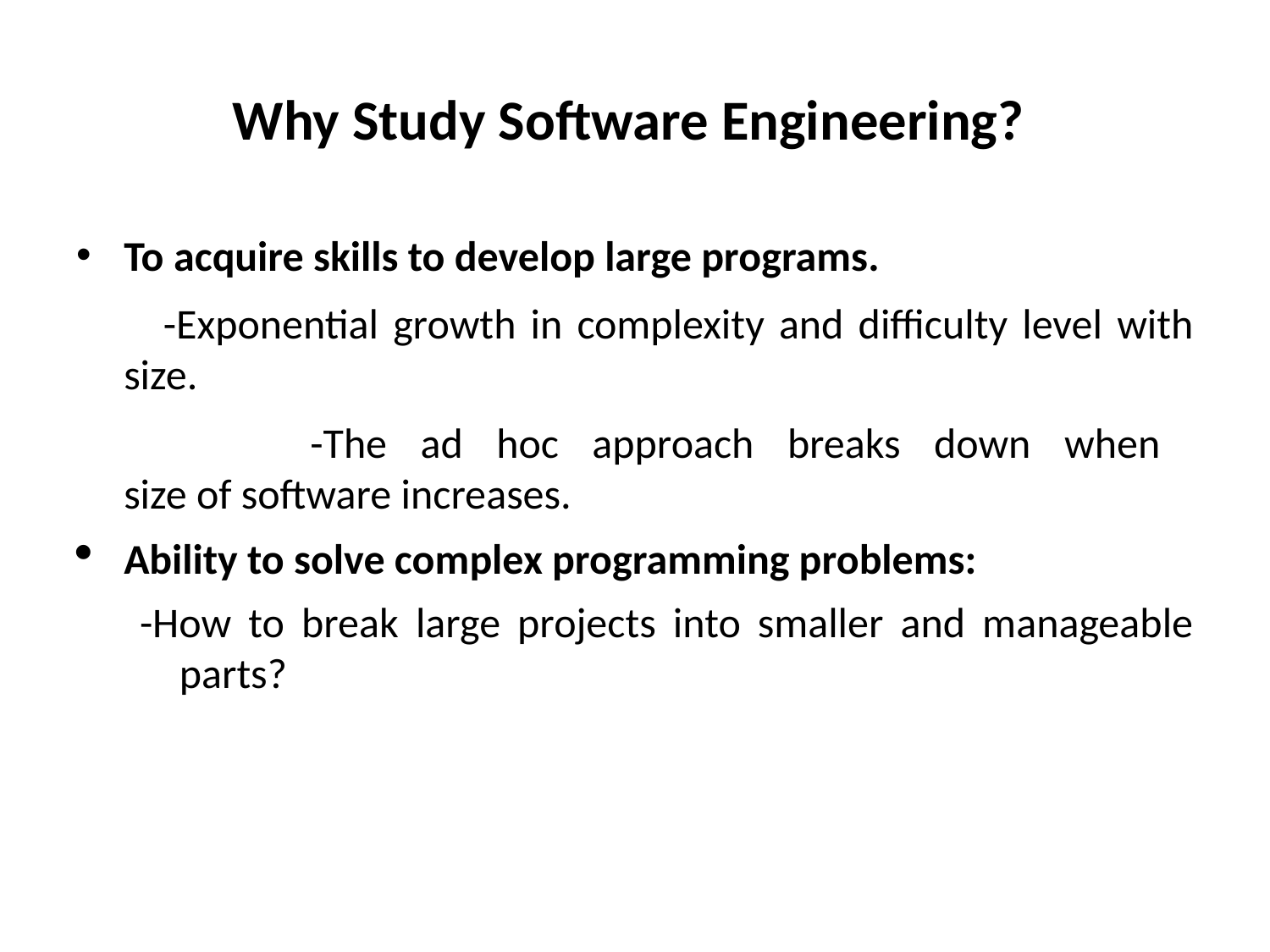

# Why Study Software Engineering?
To acquire skills to develop large programs.
      -Exponential growth in complexity and difficulty level with size.
       -The ad hoc approach breaks down when
size of software increases.
Ability to solve complex programming problems:
-How to break large projects into smaller and manageable parts?